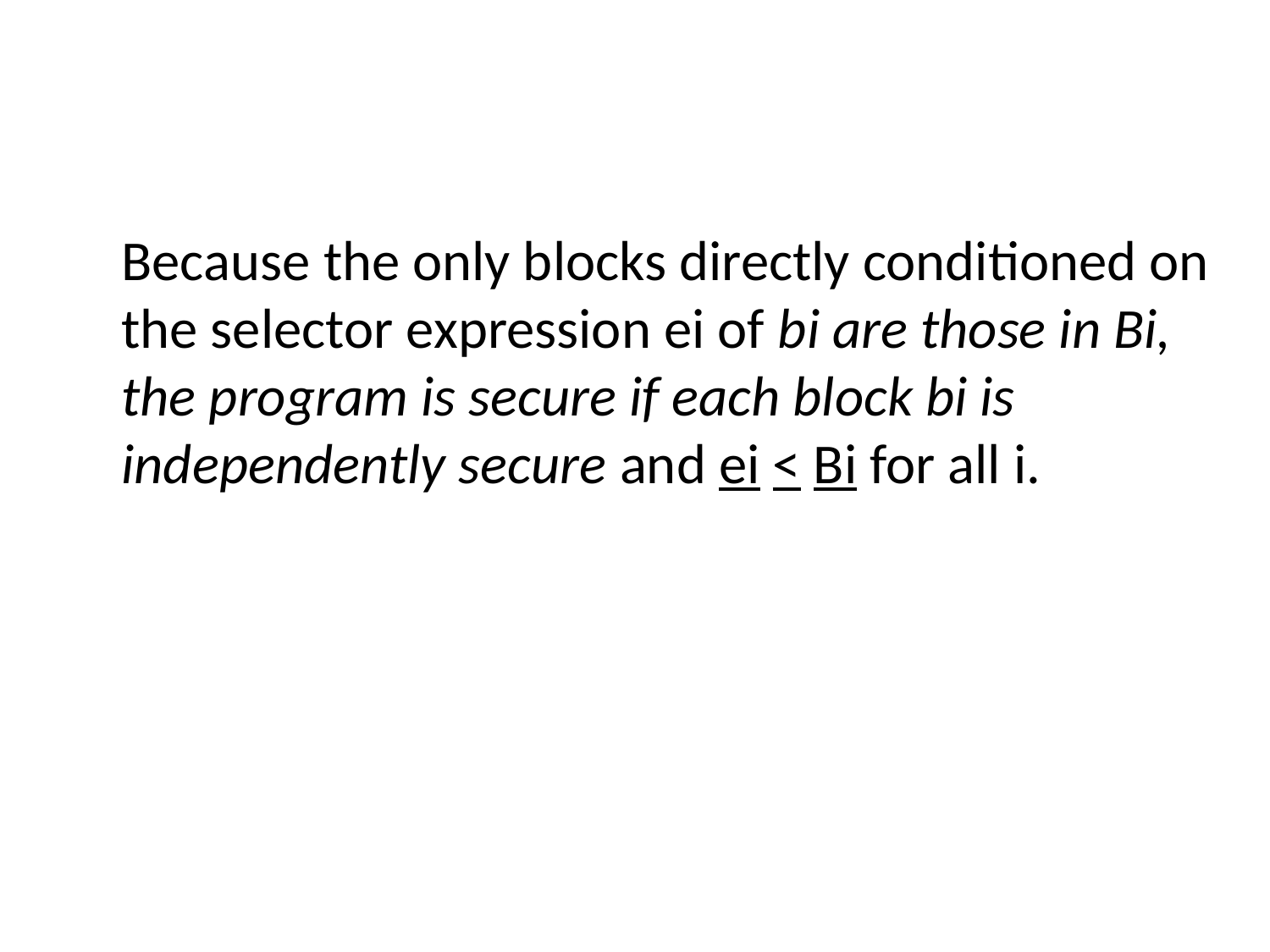

Because the only blocks directly conditioned on the selector expression ei of bi are those in Bi, the program is secure if each block bi is independently secure and ei < Bi for all i.